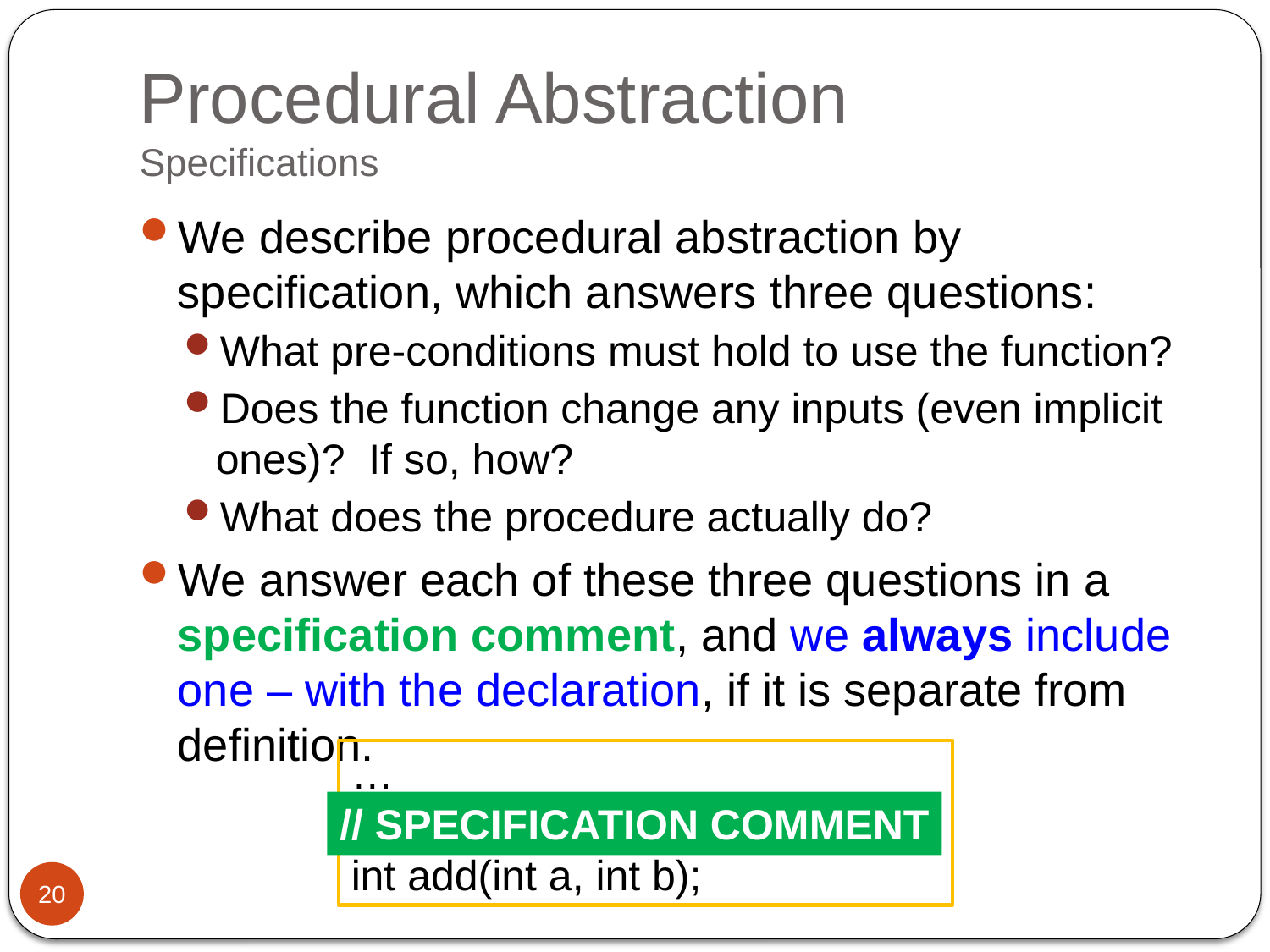

# Procedural Abstraction Specifications
We describe procedural abstraction by specification, which answers three questions:
What pre-conditions must hold to use the function?
Does the function change any inputs (even implicit ones)?  If so, how?
What does the procedure actually do?
We answer each of these three questions in a specification comment, and we always include one – with the declaration, if it is separate from definition.

…

int add(int a, int b);
// SPECIFICATION COMMENT
20